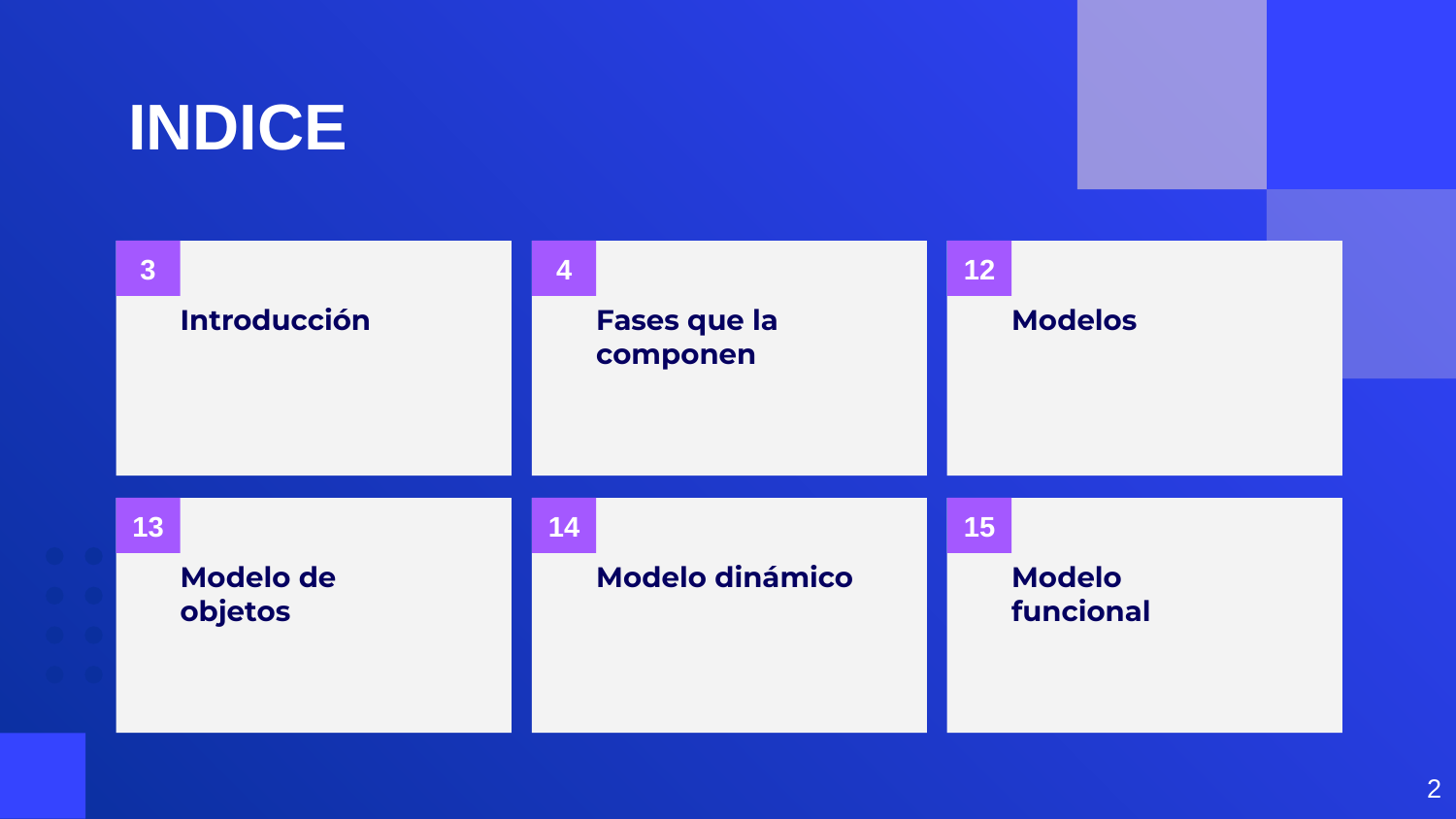

# INDICE
3
4
12

Introducción
Fases que la componen
Modelos
13
14
15

Modelo de objetos
Modelo dinámico
Modelo funcional
2